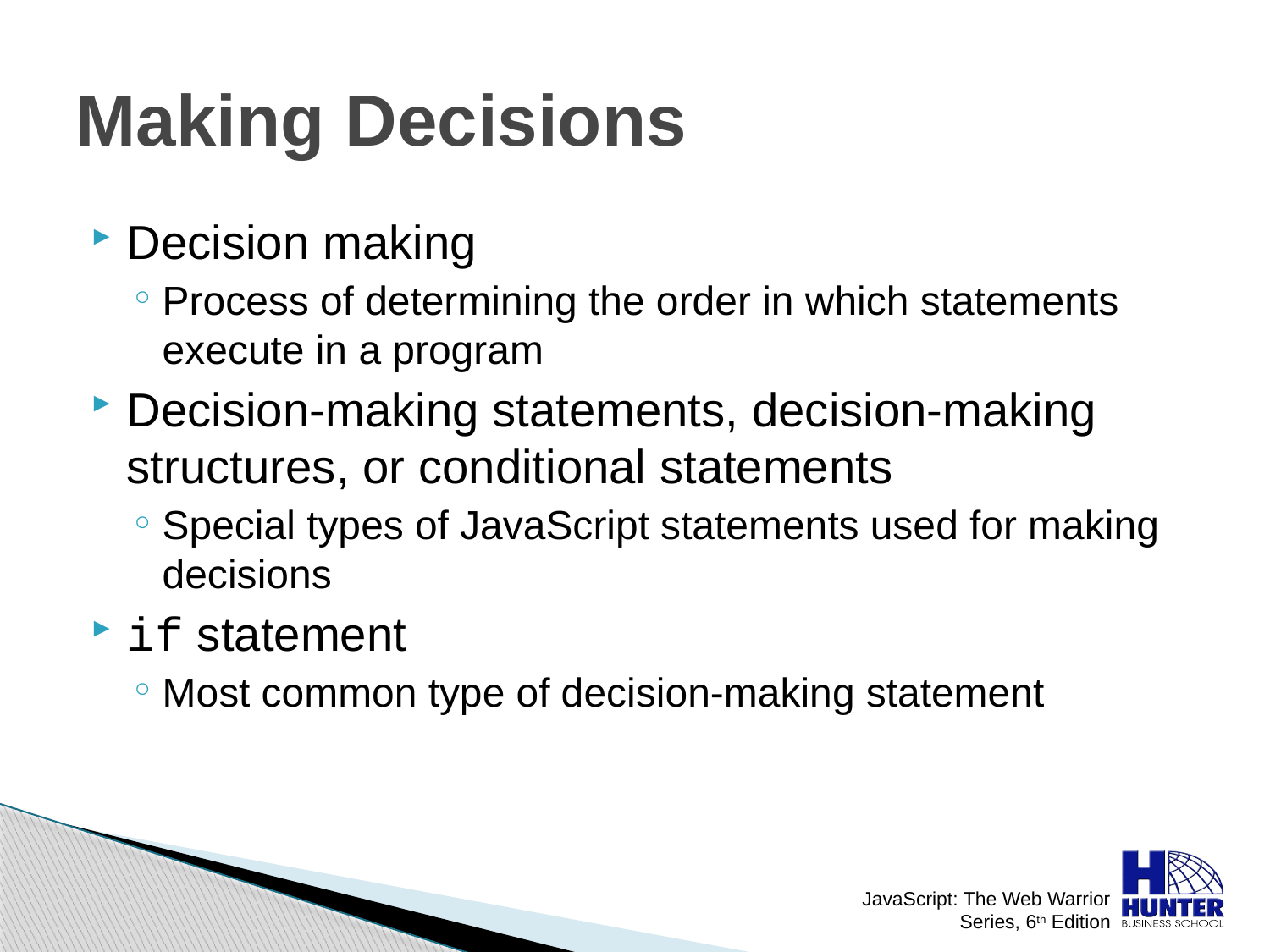

# Making Decisions
Decision making
Process of determining the order in which statements execute in a program
Decision-making statements, decision-making structures, or conditional statements
Special types of JavaScript statements used for making decisions
if statement
Most common type of decision-making statement